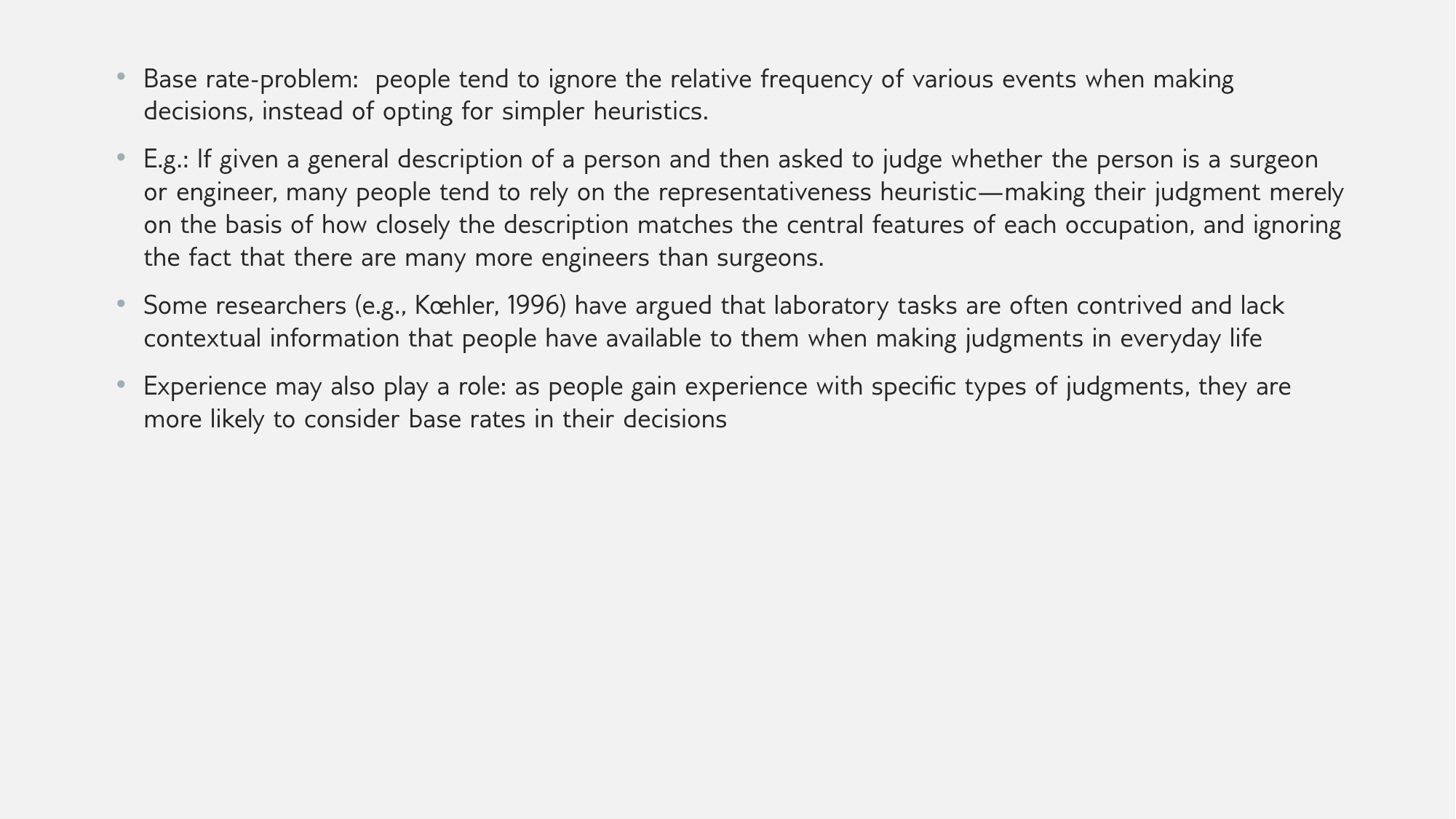

Base rate-problem:  people tend to ignore the relative frequency of various events when making decisions, instead of opting for simpler heuristics.
E.g.: If given a general description of a person and then asked to judge whether the person is a surgeon or engineer, many people tend to rely on the representativeness heuristic—making their judgment merely on the basis of how closely the description matches the central features of each occupation, and ignoring the fact that there are many more engineers than surgeons.
Some researchers (e.g., Koehler, 1996) have argued that laboratory tasks are often contrived and lack contextual information that people have available to them when making judgments in everyday life
Experience may also play a role: as people gain experience with specific types of judgments, they are more likely to consider base rates in their decisions